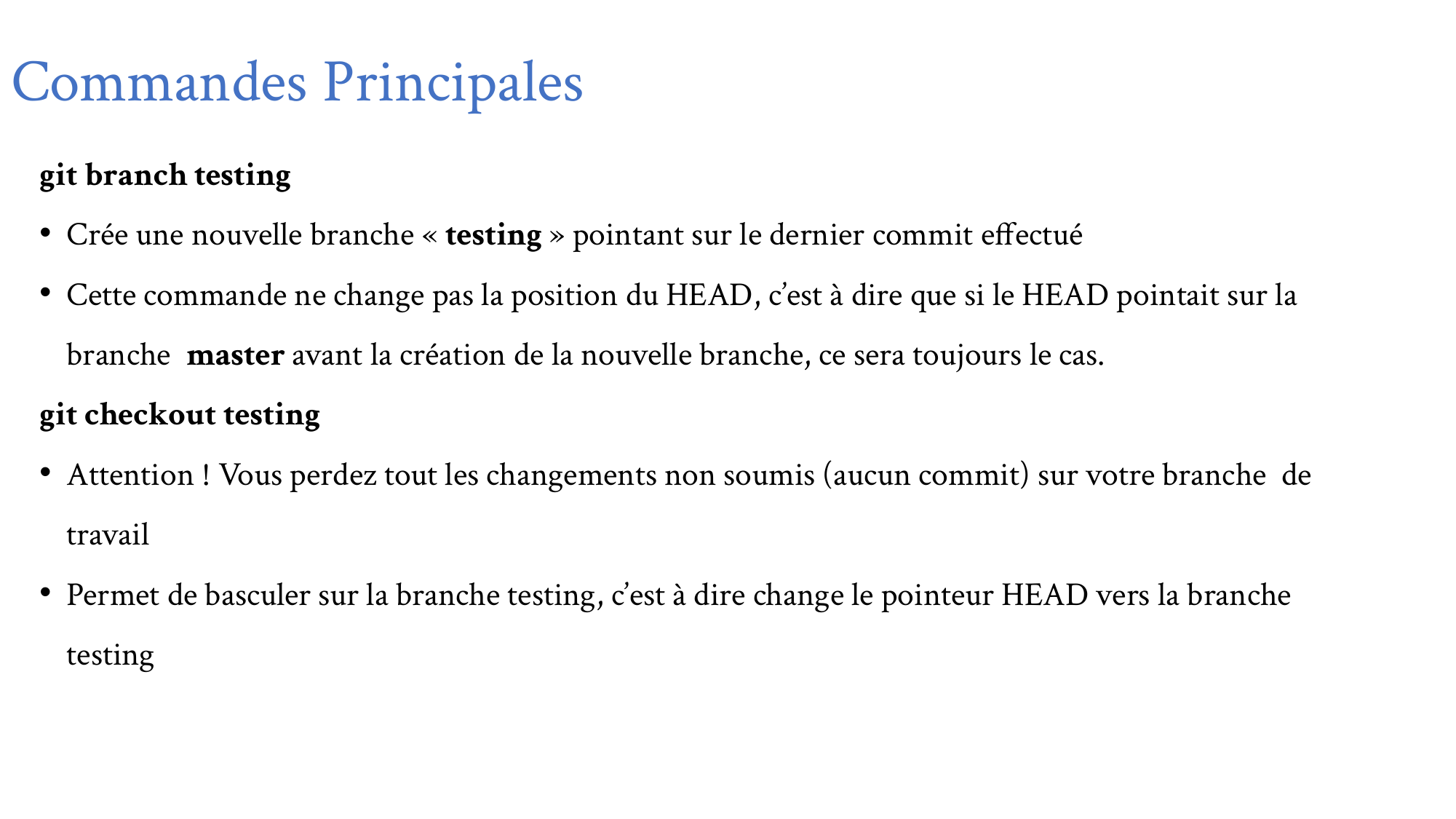

# Commandes Principales
git branch testing
Crée une nouvelle branche « testing » pointant sur le dernier commit effectué
Cette commande ne change pas la position du HEAD, c’est à dire que si le HEAD pointait sur la branche  master avant la création de la nouvelle branche, ce sera toujours le cas.
git checkout testing
Attention ! Vous perdez tout les changements non soumis (aucun commit) sur votre branche  de travail
Permet de basculer sur la branche testing, c’est à dire change le pointeur HEAD vers la branche testing